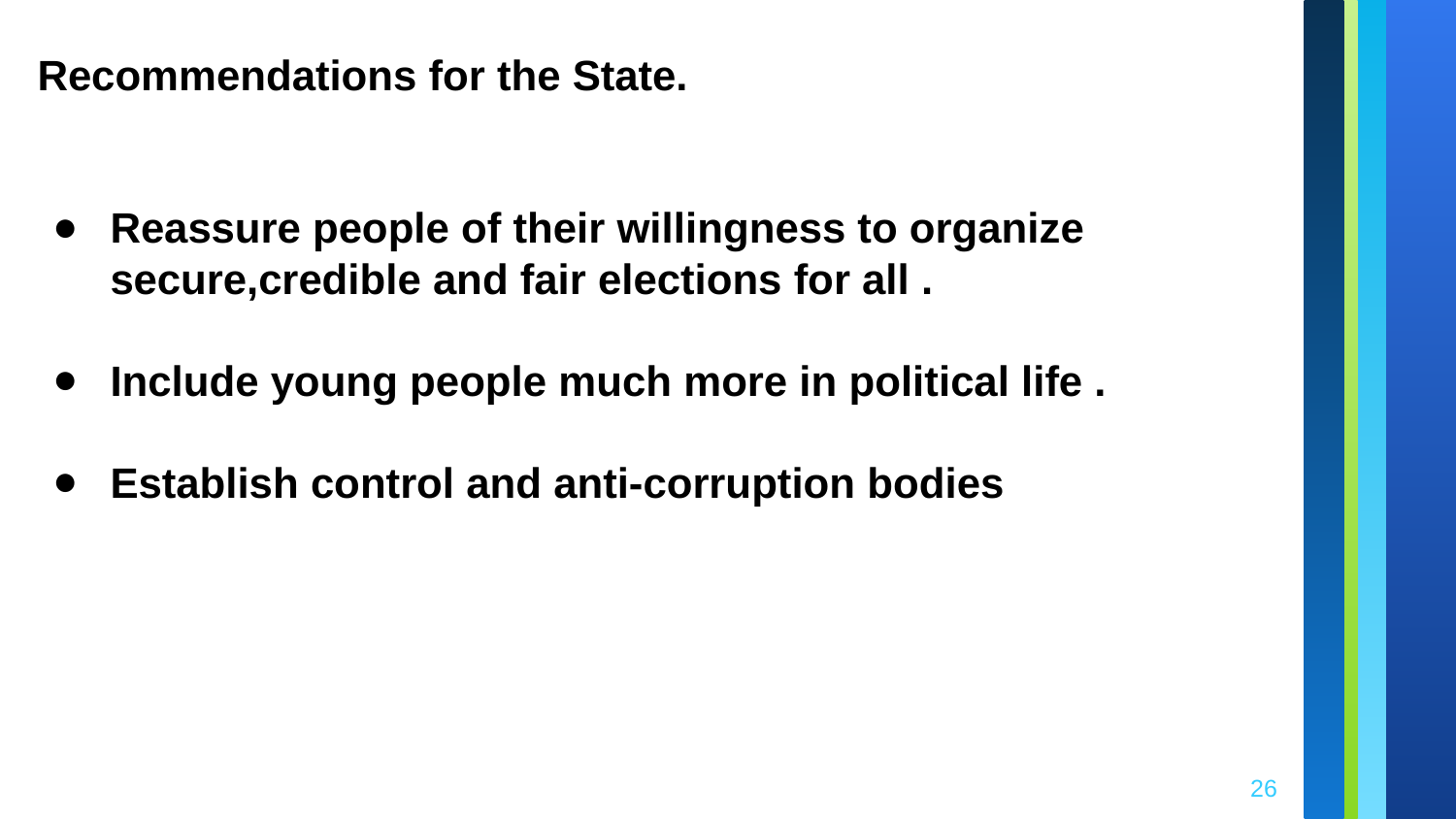

Recommendations for the State.

Reassure people of their willingness to organize secure,credible and fair elections for all .

Include young people much more in political life .

Establish control and anti-corruption bodies

26